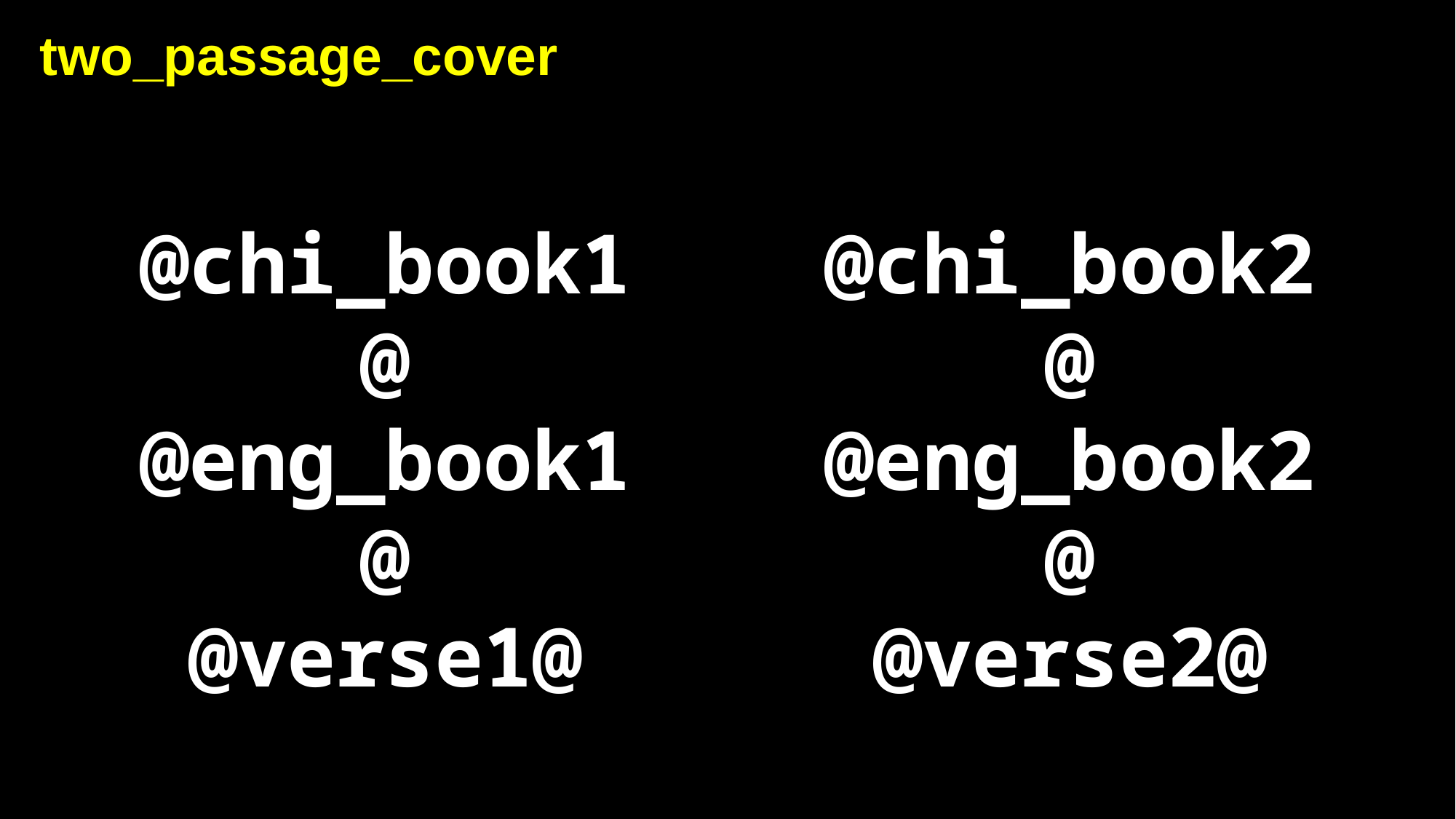

# two_passage_cover
@chi_book1@
@eng_book1@
@verse1@
@chi_book2@
@eng_book2@
@verse2@